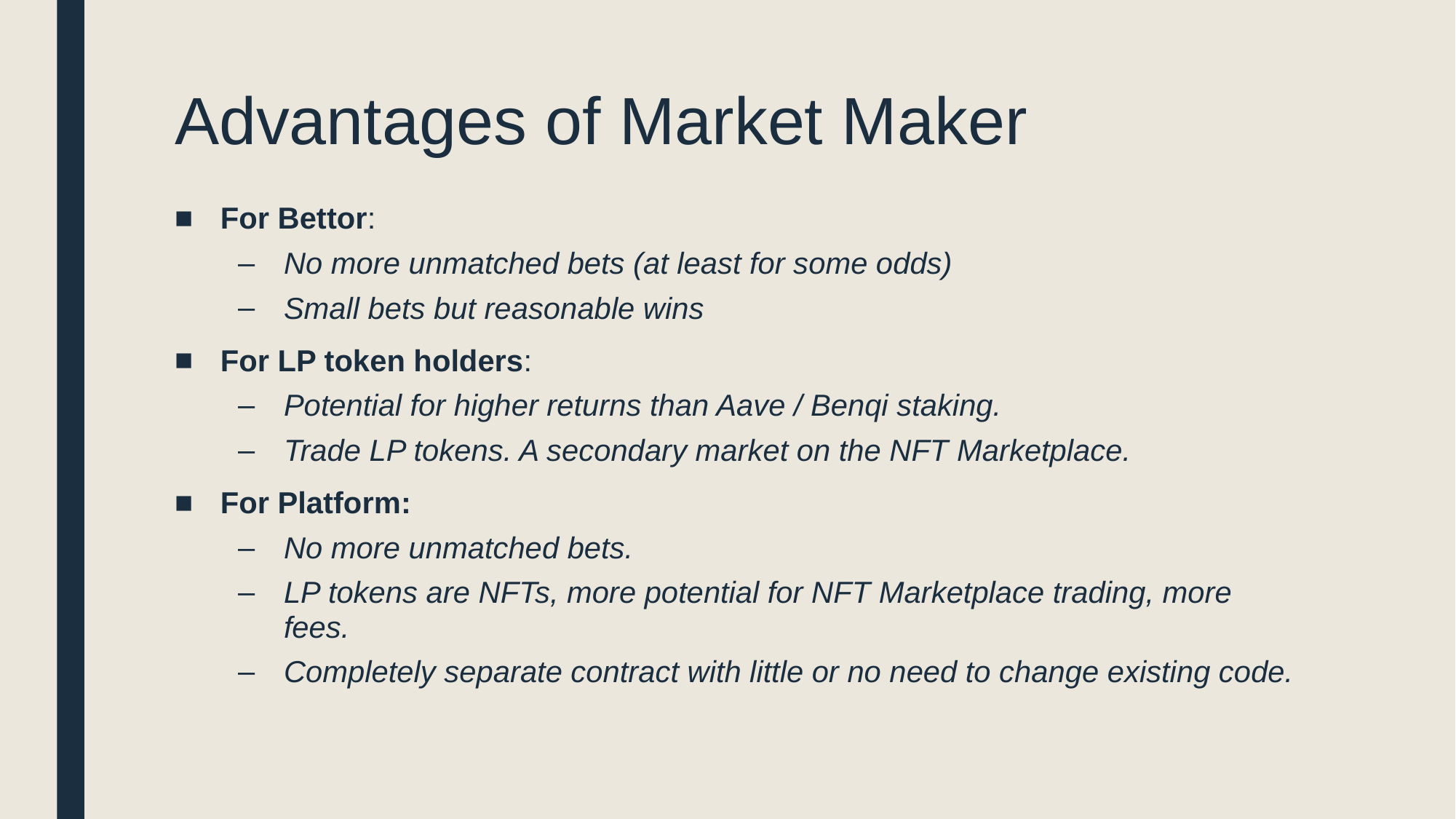

# Advantages of Market Maker
For Bettor:
No more unmatched bets (at least for some odds)
Small bets but reasonable wins
For LP token holders:
Potential for higher returns than Aave / Benqi staking.
Trade LP tokens. A secondary market on the NFT Marketplace.
For Platform:
No more unmatched bets.
LP tokens are NFTs, more potential for NFT Marketplace trading, more fees.
Completely separate contract with little or no need to change existing code.